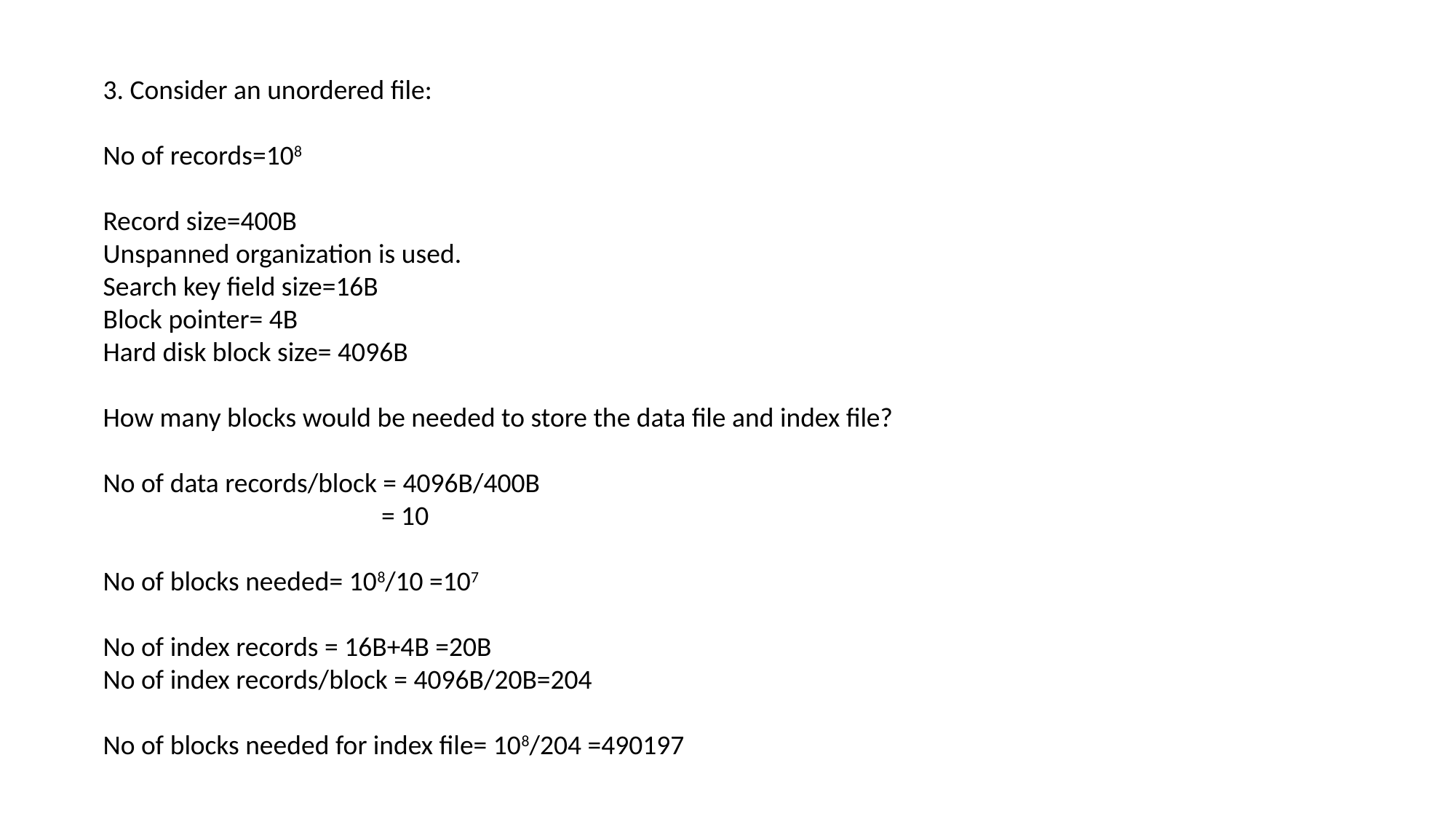

3. Consider an unordered file:

No of records=108

Record size=400B
Unspanned organization is used.
Search key field size=16B
Block pointer= 4B
Hard disk block size= 4096B

How many blocks would be needed to store the data file and index file?

No of data records/block = 4096B/400B
                                             = 10

No of blocks needed= 108/10 =107

No of index records = 16B+4B =20B
No of index records/block = 4096B/20B=204

No of blocks needed for index file= 108/204 =490197